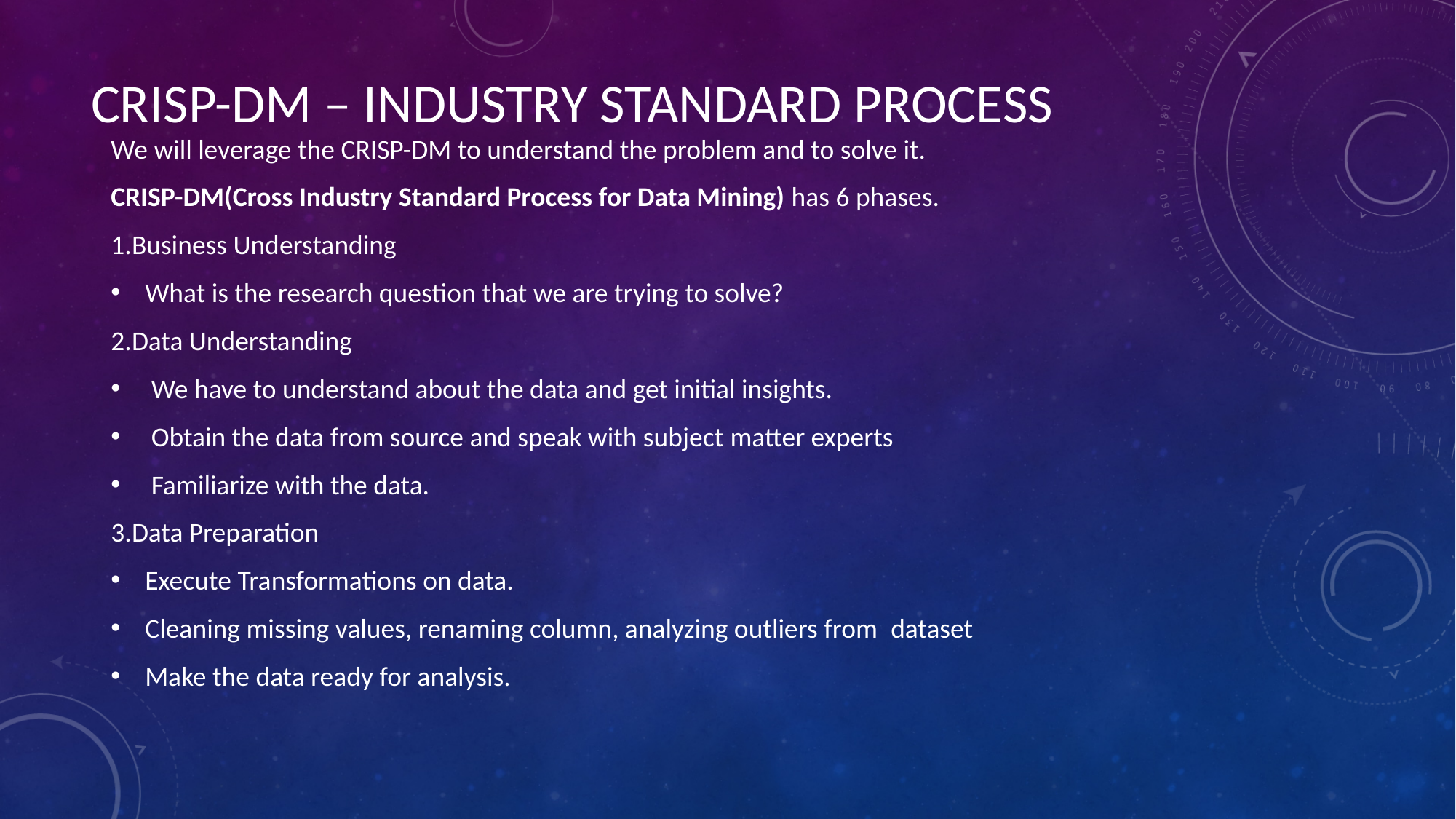

# CRISP-DM – INDUSTRY STANDARD PROCESS
We will leverage the CRISP-DM to understand the problem and to solve it.
CRISP-DM(Cross Industry Standard Process for Data Mining) has 6 phases.
1.Business Understanding
What is the research question that we are trying to solve?
2.Data Understanding
 We have to understand about the data and get initial insights.
 Obtain the data from source and speak with subject matter experts
 Familiarize with the data.
3.Data Preparation
Execute Transformations on data.
Cleaning missing values, renaming column, analyzing outliers from  dataset
Make the data ready for analysis.